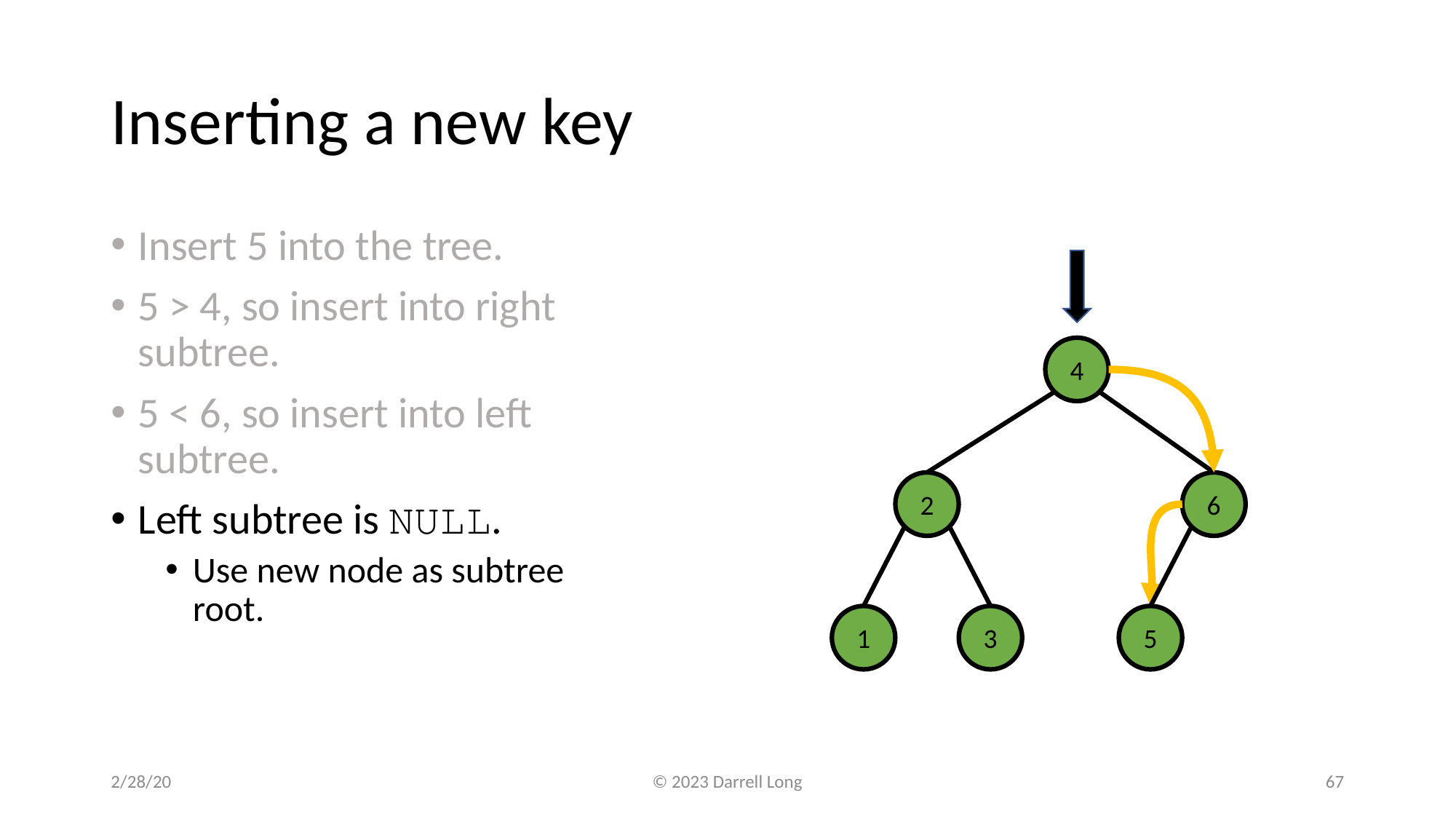

# Inserting a new key
Insert 5 into the tree.
5 > 4, so insert into right subtree.
5 < 6, so insert into left subtree.
Left subtree is NULL.
Use new node as subtree root.

4
2
6
1
3
5
2/28/20
© 2023 Darrell Long
67